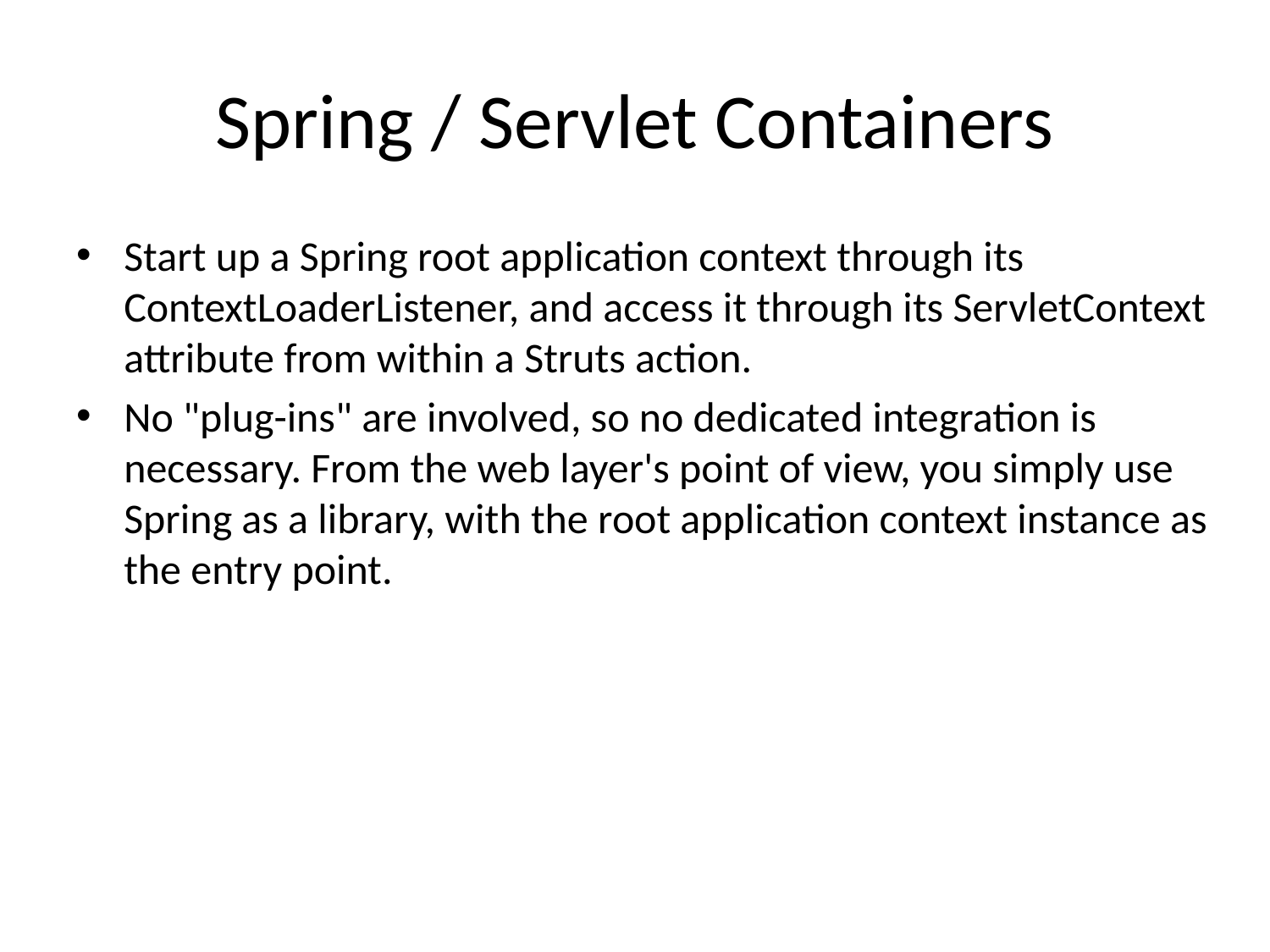

# Spring / Servlet Containers
Start up a Spring root application context through its ContextLoaderListener, and access it through its ServletContext attribute from within a Struts action.
No "plug-ins" are involved, so no dedicated integration is necessary. From the web layer's point of view, you simply use Spring as a library, with the root application context instance as the entry point.